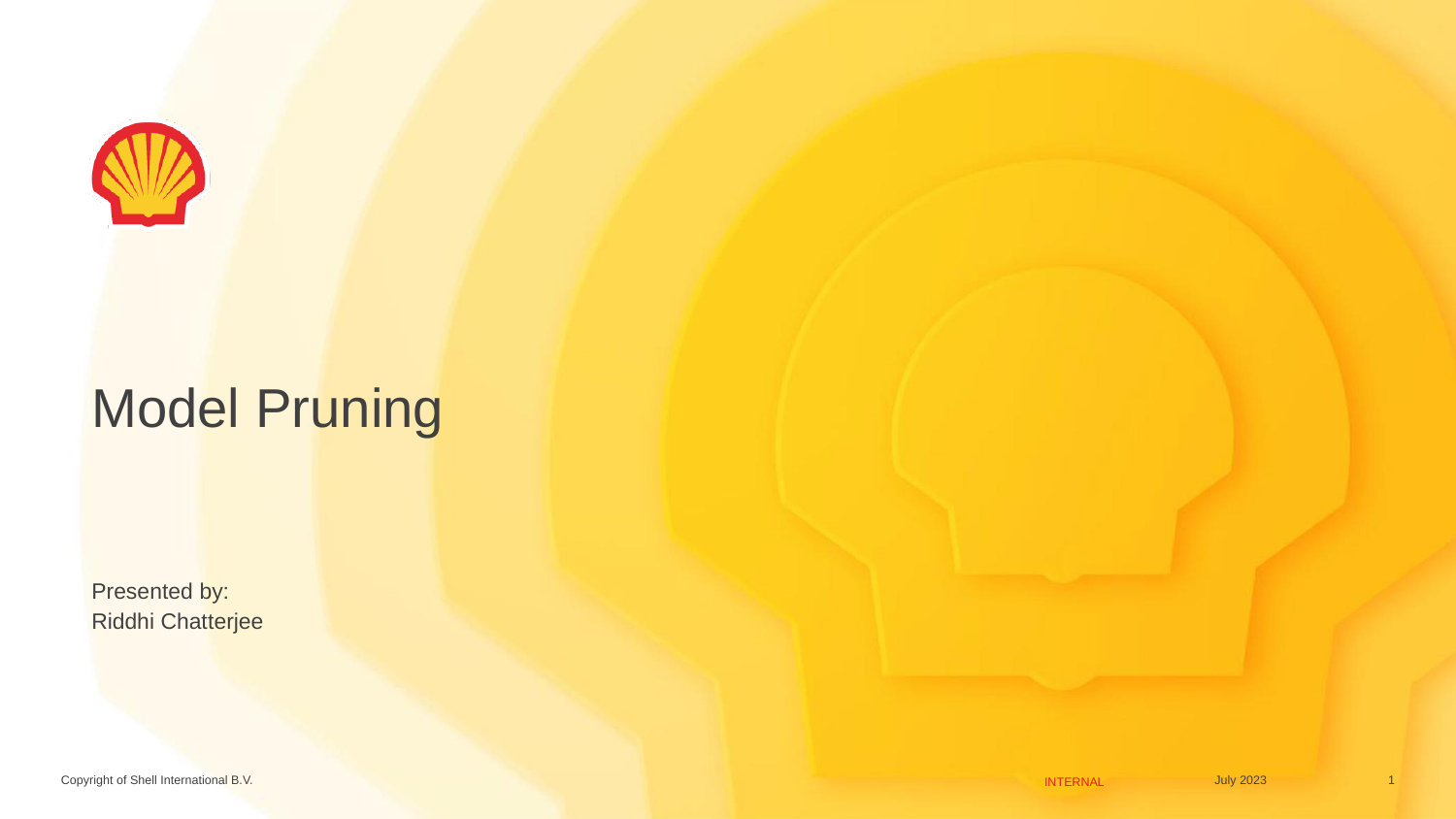

# Model Pruning

Presented by:
Riddhi Chatterjee

1
July 2023